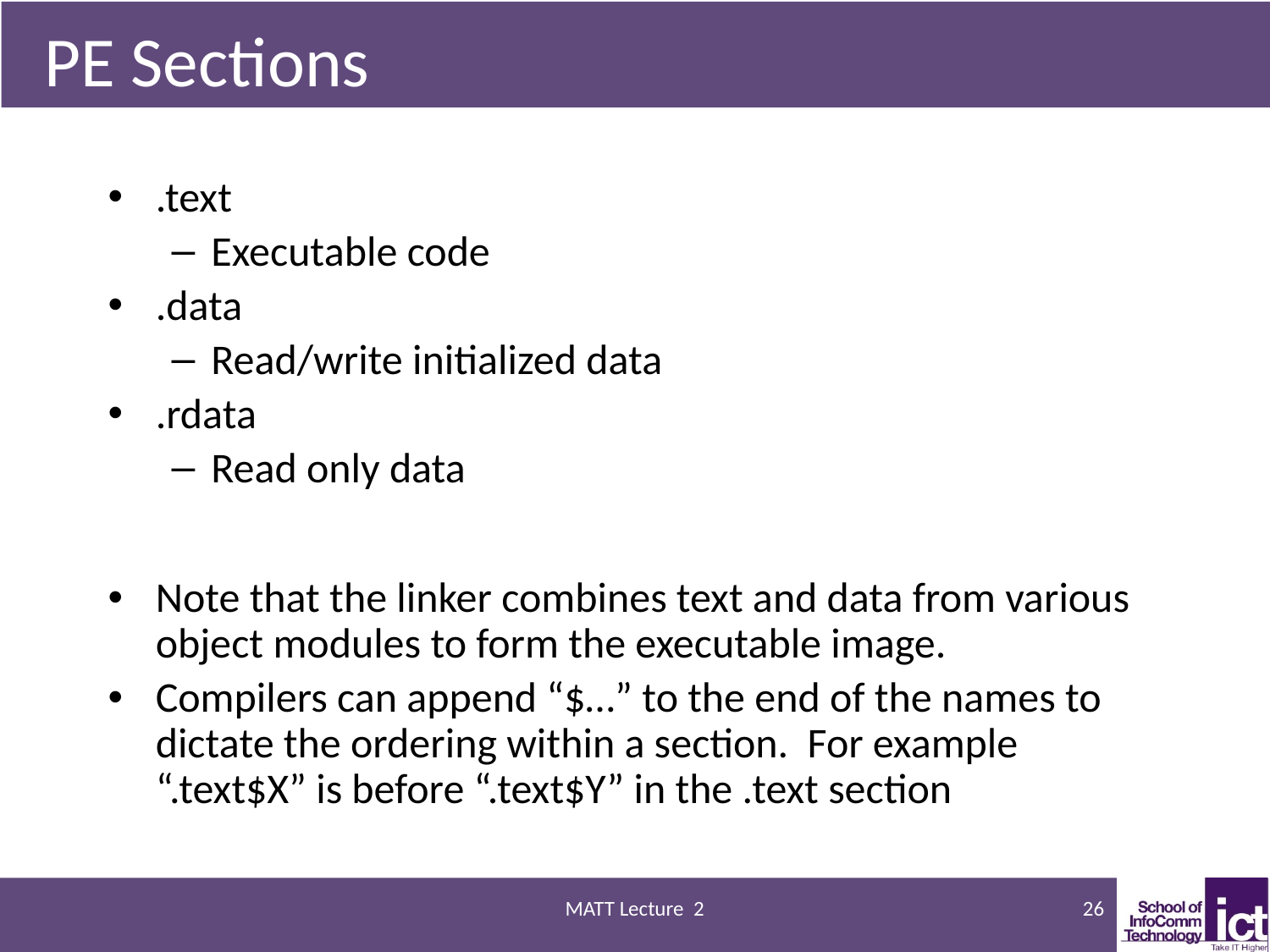

# PE Sections
.text
Executable code
.data
Read/write initialized data
.rdata
Read only data

Note that the linker combines text and data from various object modules to form the executable image.
Compilers can append “$…” to the end of the names to dictate the ordering within a section.  For example “.text$X” is before “.text$Y” in the .text section

MATT Lecture  2
26